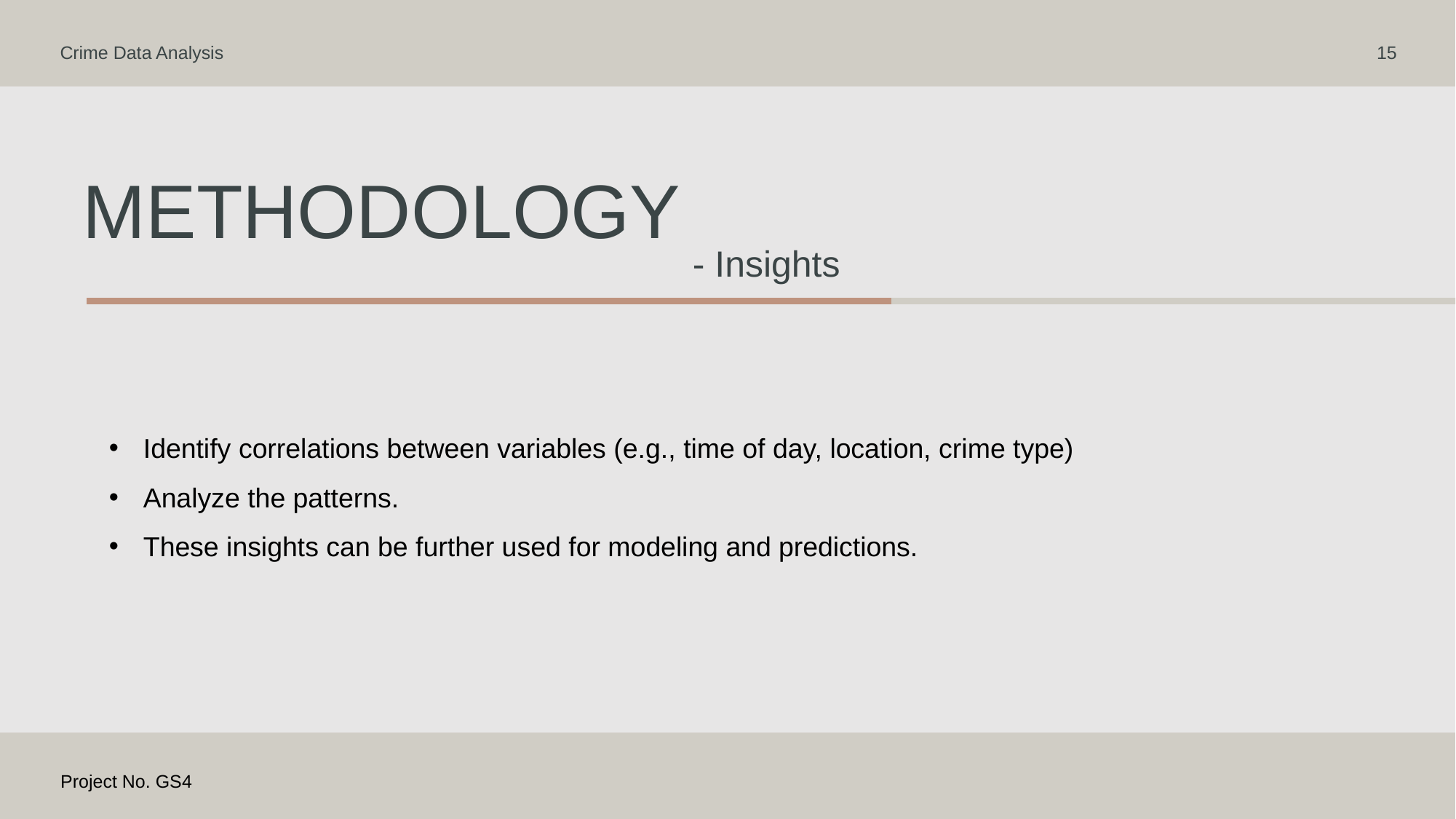

Crime Data Analysis
15
Methodology
- Insights

Identify correlations between variables (e.g., time of day, location, crime type)
Analyze the patterns.
These insights can be further used for modeling and predictions.
Project No. GS4